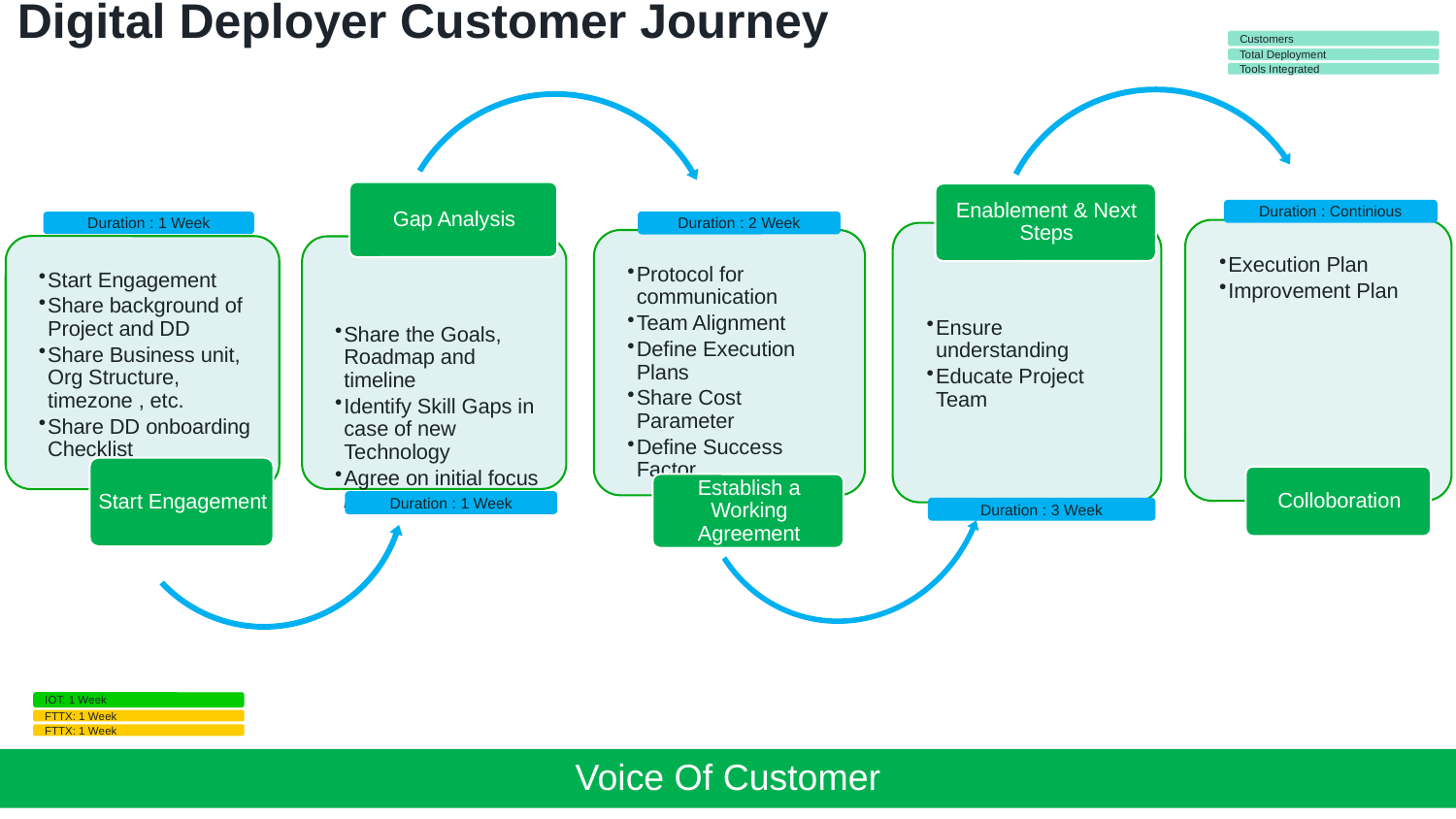

# Digital Deployer Customer Journey
Customers
Total Deployment
Start Engagement
Share background of Project and DD
Share Business unit, Org Structure, timezone , etc.
Share DD onboarding Checklist
Start Engagement
Share the Goals, Roadmap and timeline
Identify Skill Gaps in case of new Technology
Agree on initial focus / development areas
Gap Analysis
Protocol for communication
Team Alignment
Define Execution Plans
Share Cost Parameter
Define Success Factor
Establish a Working Agreement
Ensure understanding
Educate Project Team
Enablement & Next Steps
Execution Plan
Improvement Plan
Colloboration
Tools Integrated
Duration : Continious
Duration : 2 Week
Duration : 1 Week
Duration : 1 Week
Duration : 3 Week
IOT: 1 Week
FTTX: 1 Week
FTTX: 1 Week
Voice Of Customer